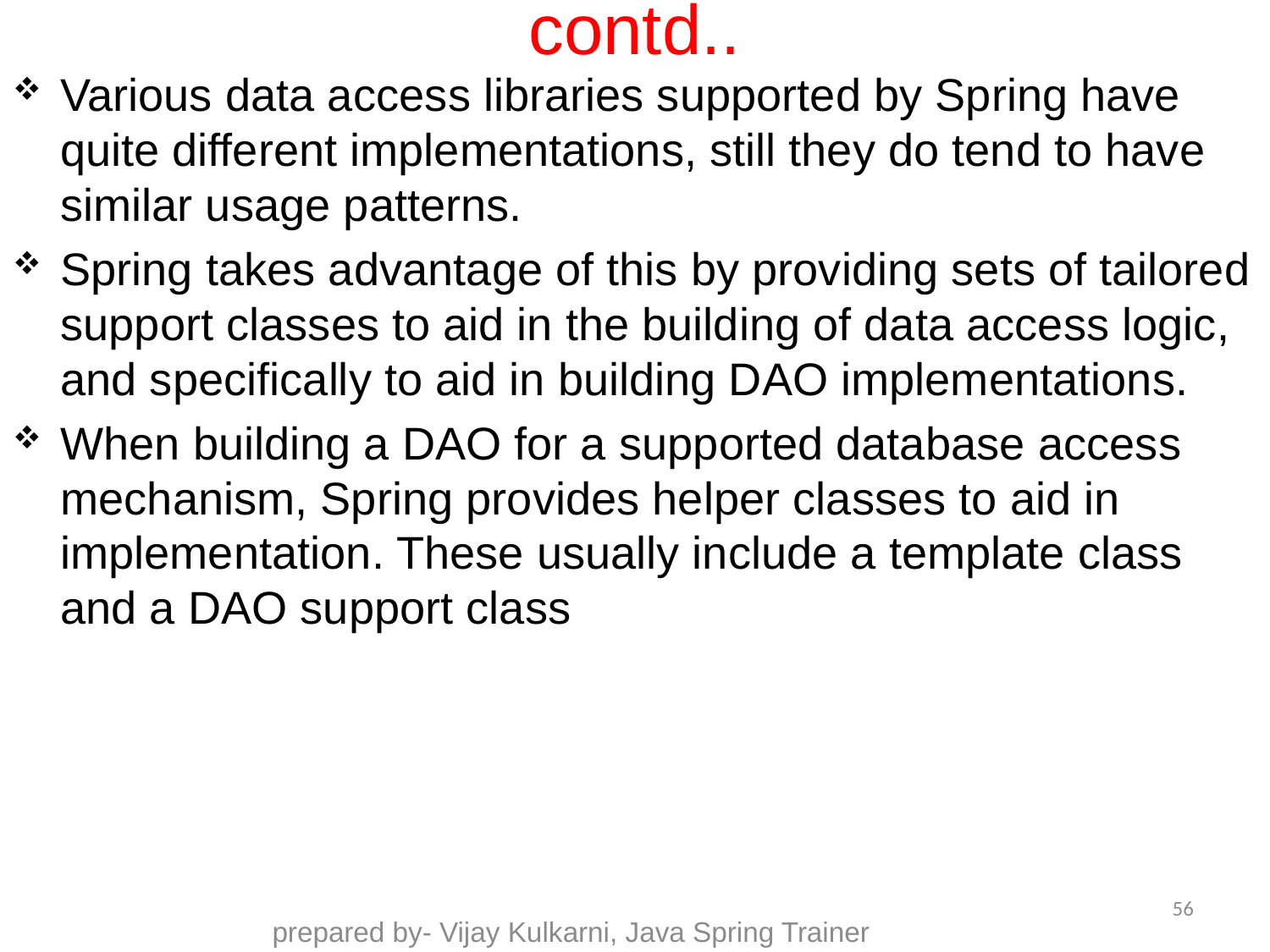

# contd..
Various data access libraries supported by Spring have quite different implementations, still they do tend to have similar usage patterns.
Spring takes advantage of this by providing sets of tailored support classes to aid in the building of data access logic, and specifically to aid in building DAO implementations.
When building a DAO for a supported database access mechanism, Spring provides helper classes to aid in  implementation. These usually include a template class and a DAO support class
56
prepared by- Vijay Kulkarni, Java Spring Trainer